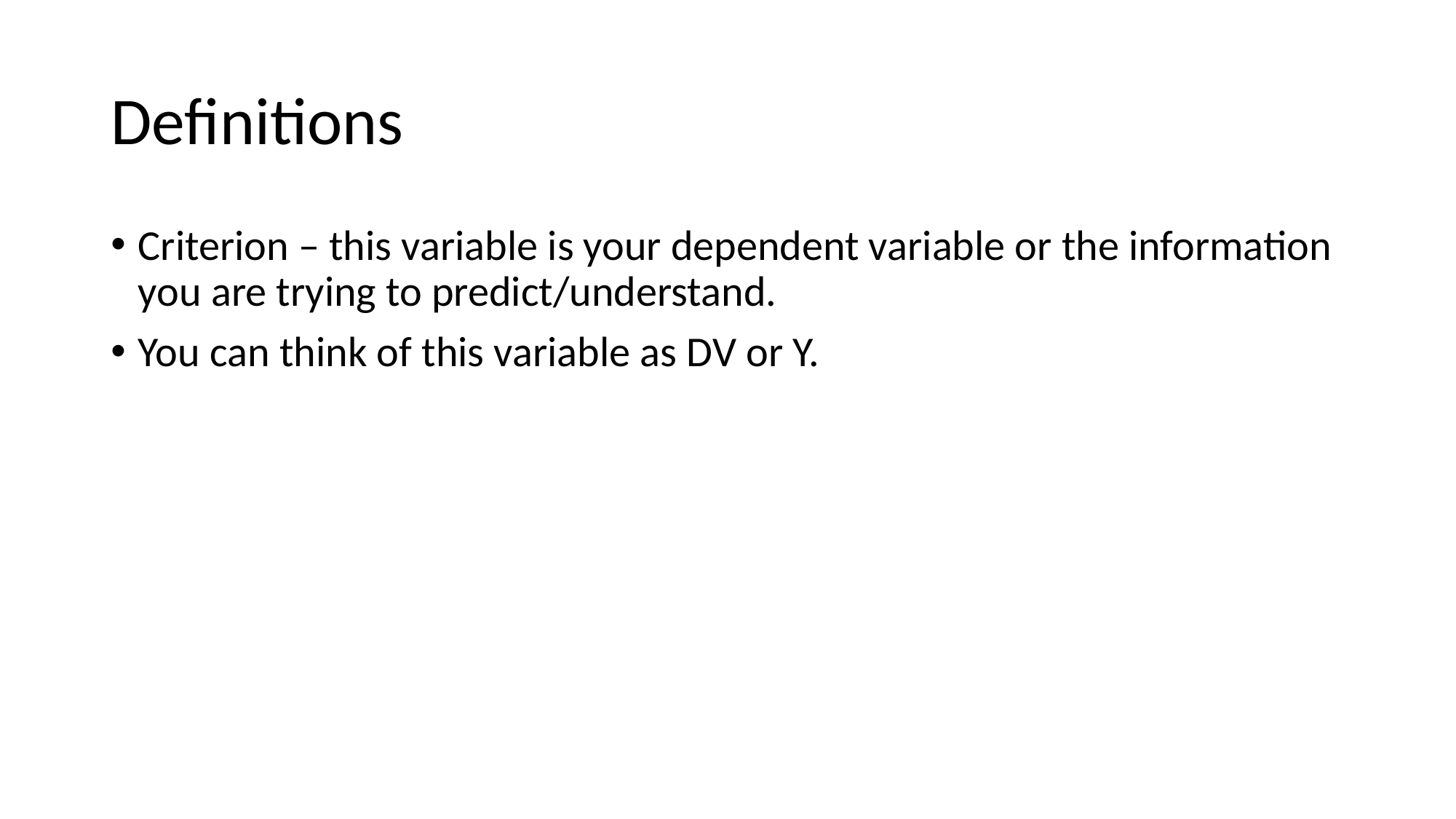

# Definitions
Criterion – this variable is your dependent variable or the information you are trying to predict/understand.
You can think of this variable as DV or Y.